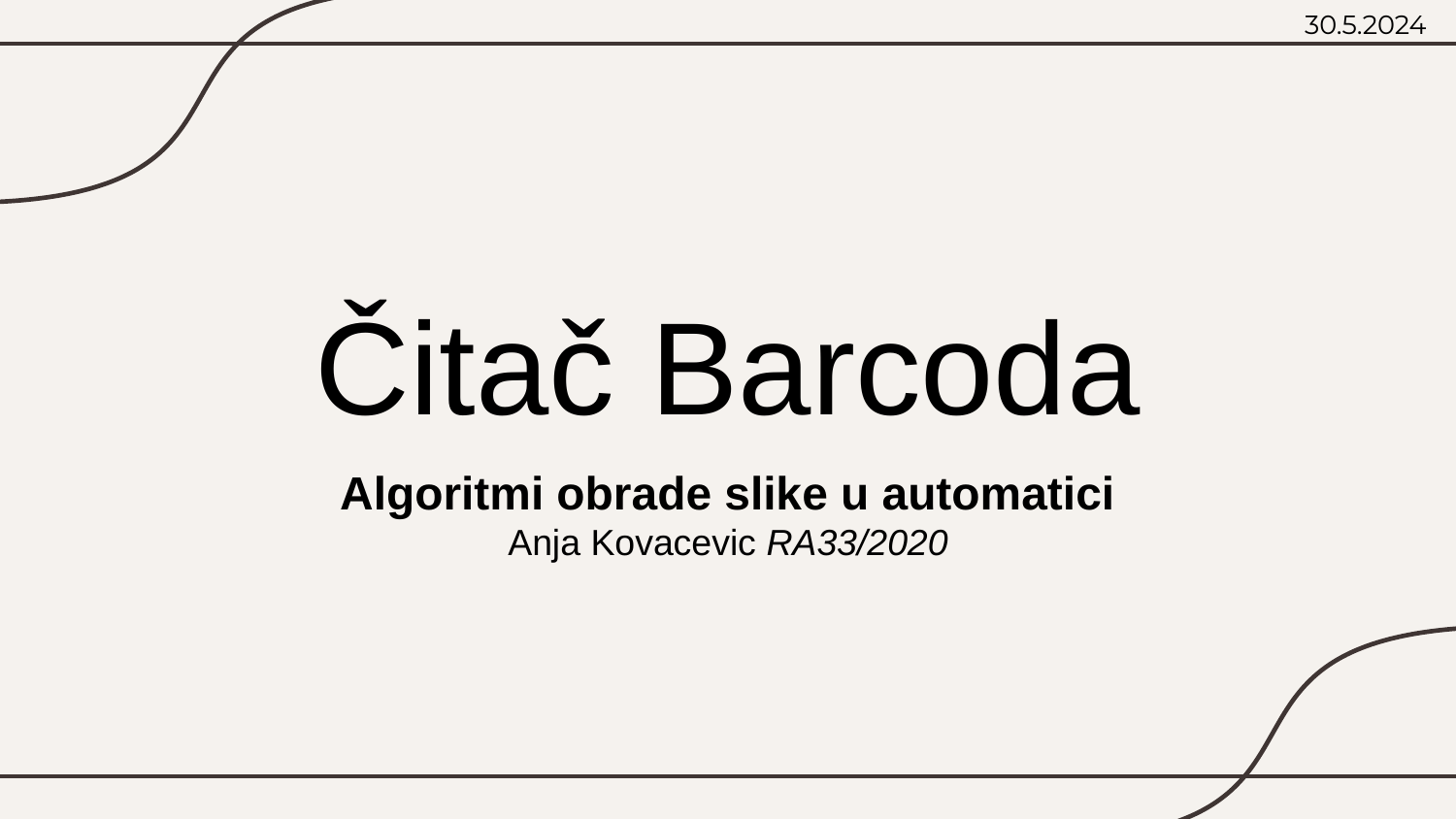

30.5.2024
# Čitač Barcoda
Algoritmi obrade slike u automatici
Anja Kovacevic RA33/2020